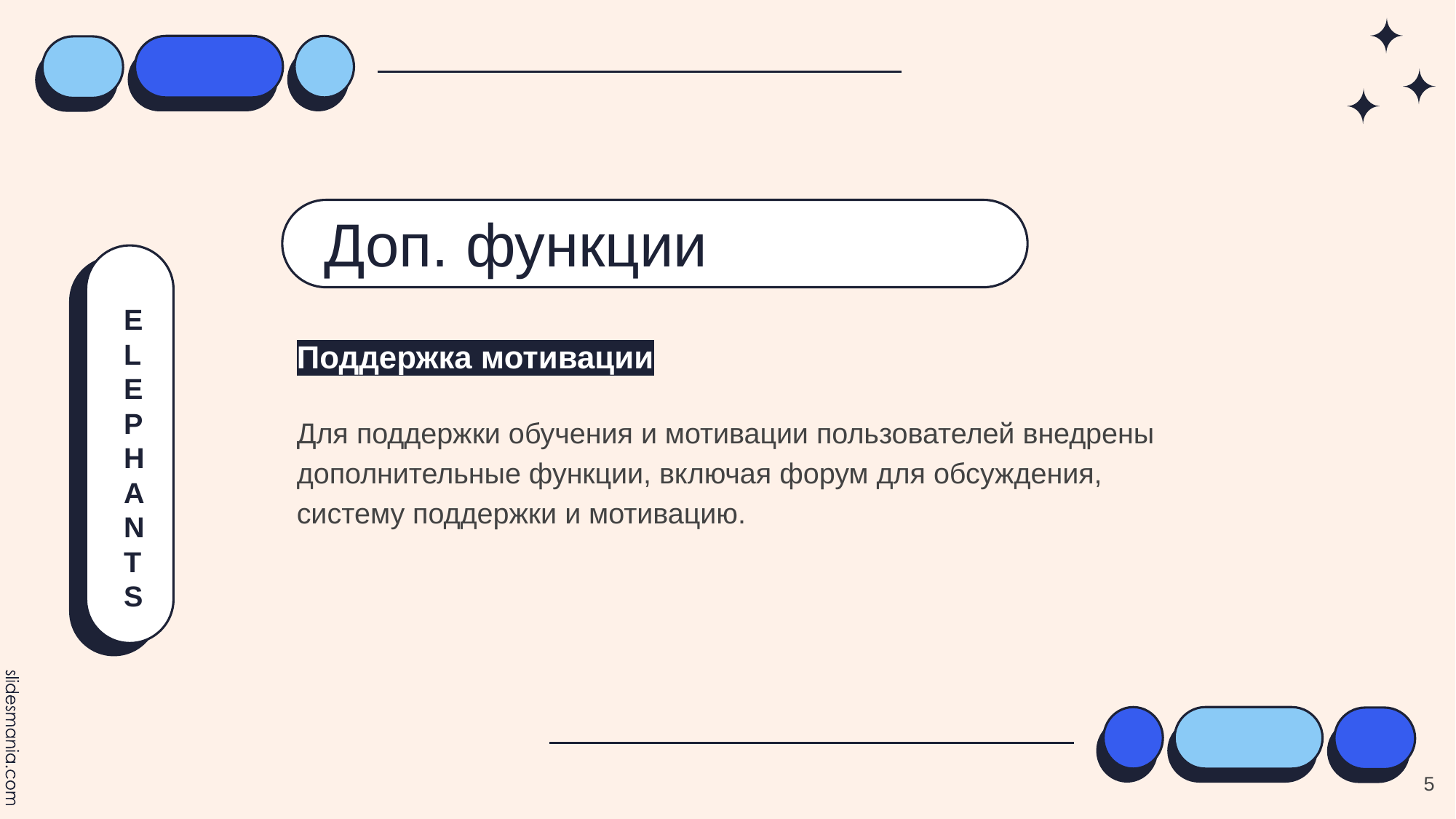

# Доп. функции

ELEPHANTS
Поддержка мотивации
Для поддержки обучения и мотивации пользователей внедрены дополнительные функции, включая форум для обсуждения, систему поддержки и мотивацию.

5